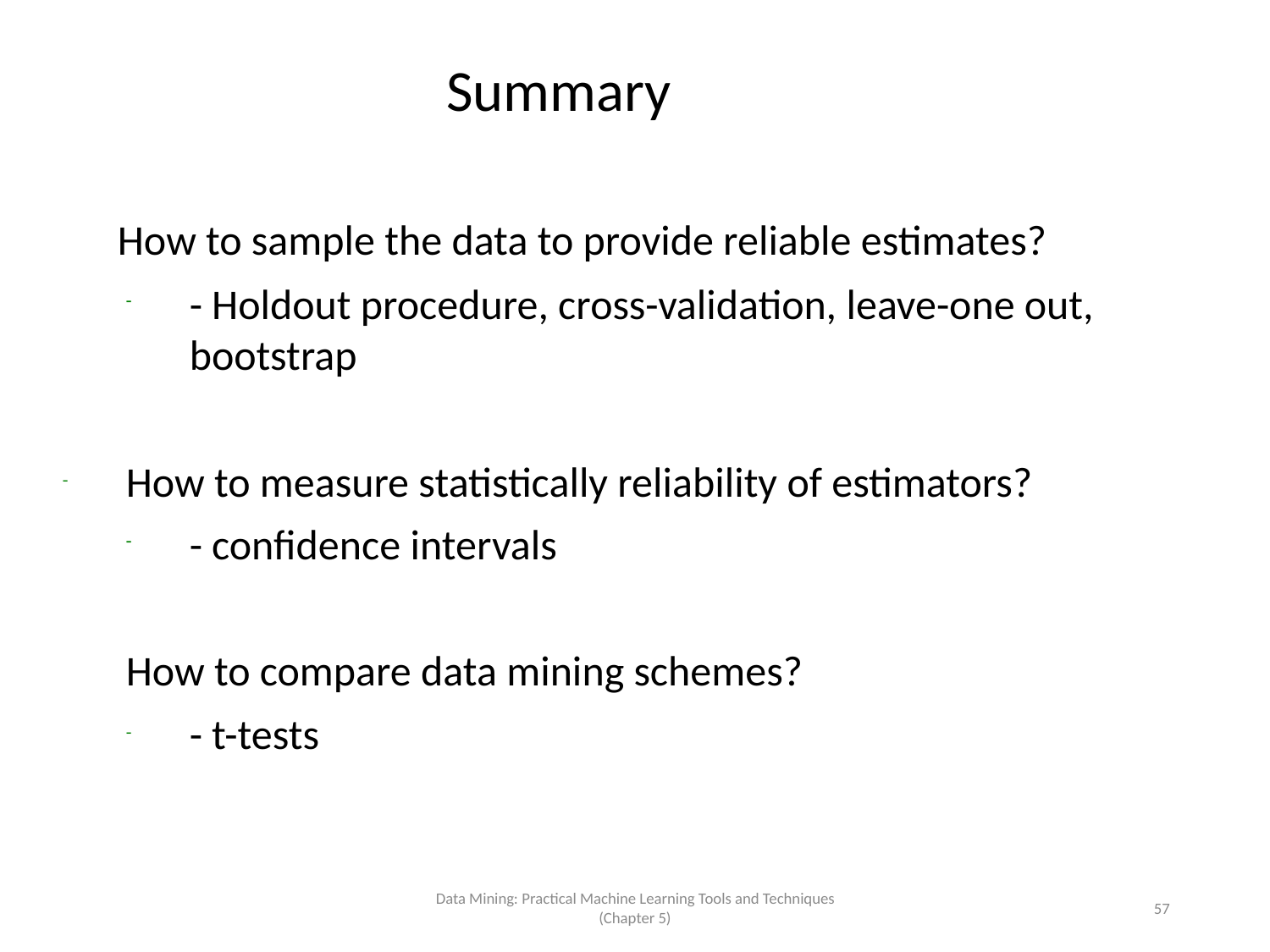

Summary
    How to sample the data to provide reliable estimates?
- Holdout procedure, cross-validation, leave-one out, bootstrap

How to measure statistically reliability of estimators?
- confidence intervals

How to compare data mining schemes?
- t-tests
57
Data Mining: Practical Machine Learning Tools and Techniques (Chapter 5)